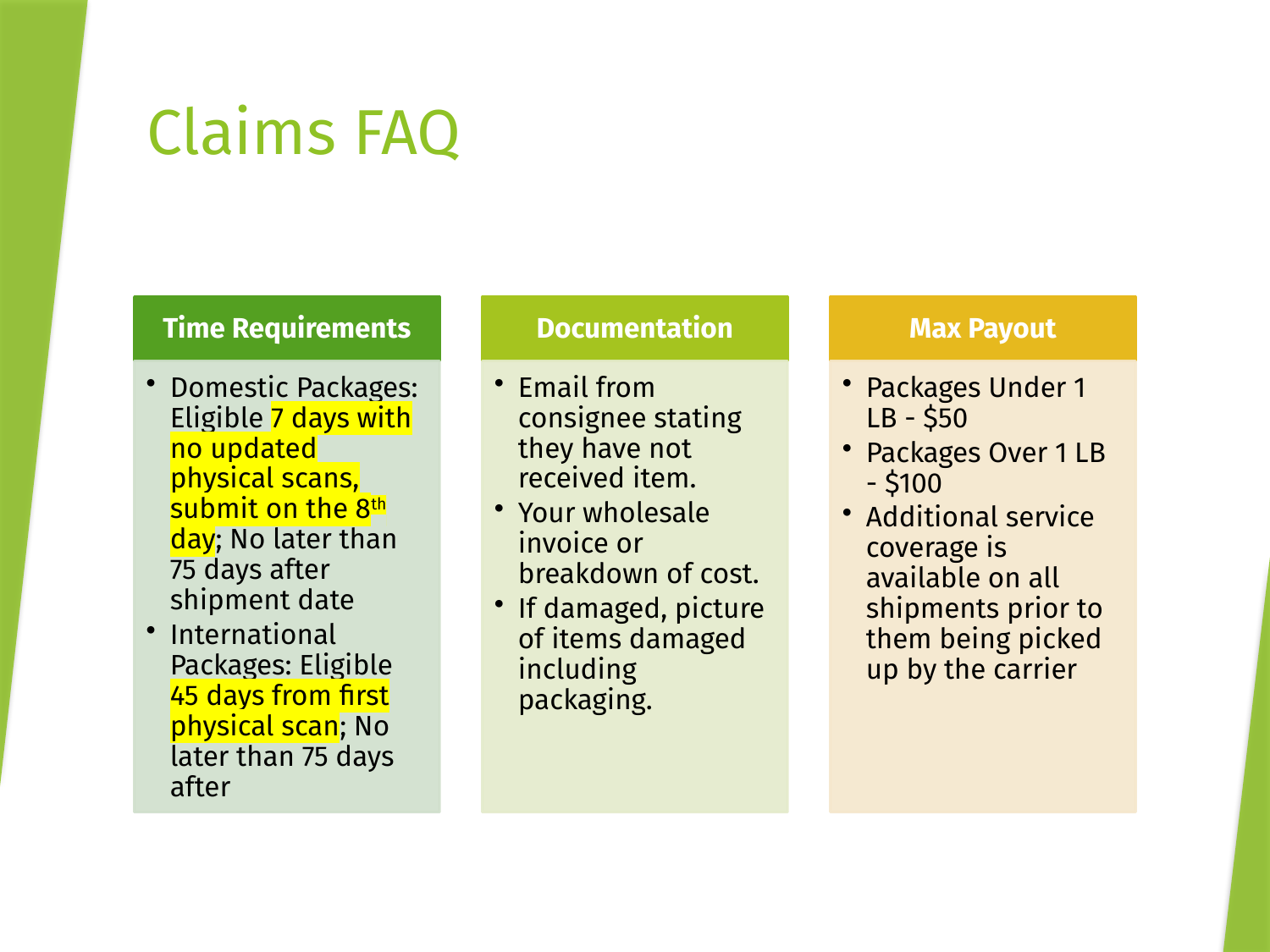

# Claims FAQ
Time Requirements
Domestic Packages: Eligible 7 days with no updated physical scans, submit on the 8th day; No later than 75 days after shipment date
International Packages: Eligible 45 days from first physical scan; No later than 75 days after
Documentation
Email from consignee stating they have not received item.
Your wholesale invoice or breakdown of cost.
If damaged, picture of items damaged including packaging.
Max Payout
Packages Under 1 LB - $50
Packages Over 1 LB - $100
Additional service coverage is available on all shipments prior to them being picked up by the carrier